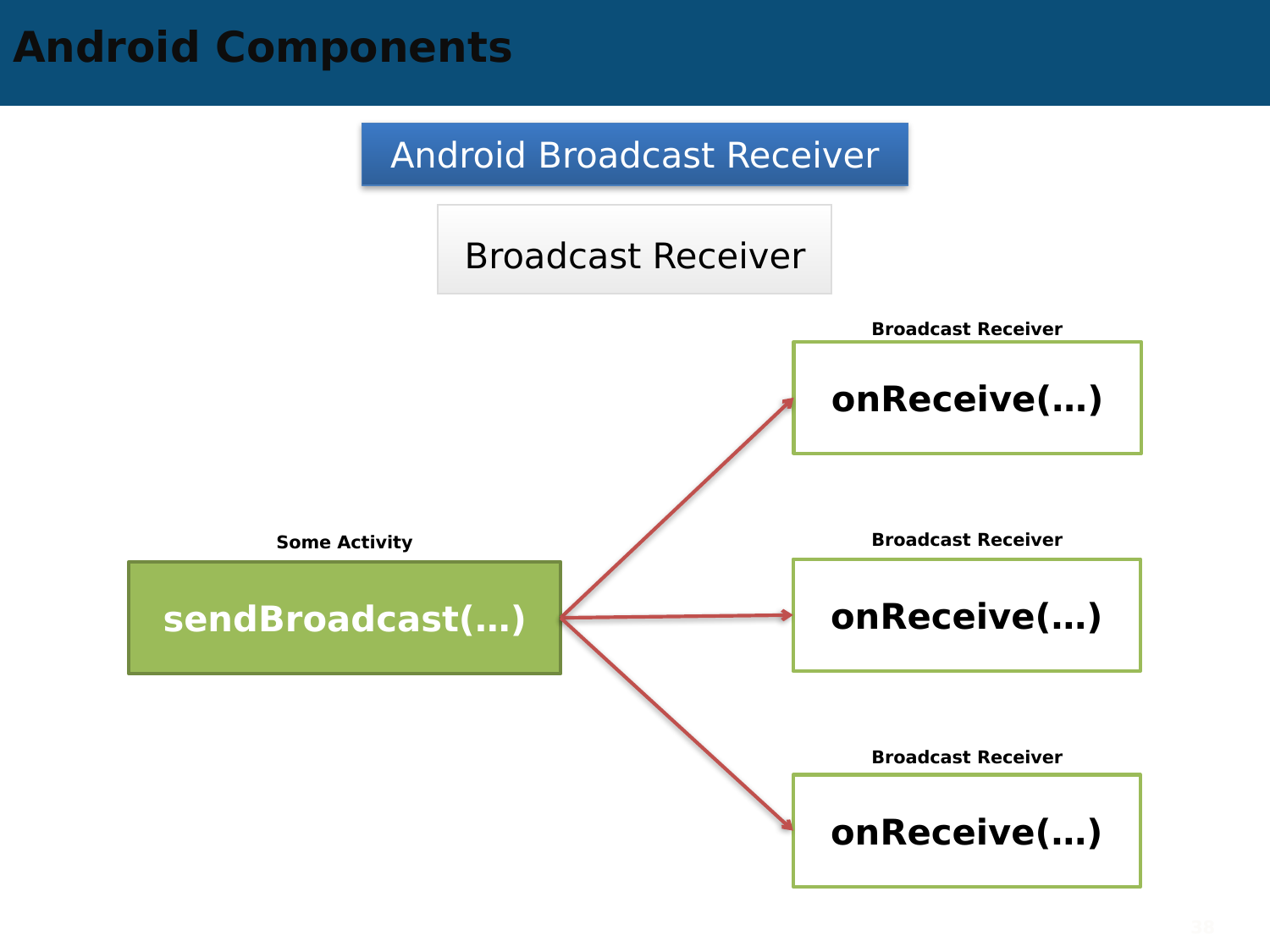

# Android Components
Android Broadcast Receiver
Broadcast Receiver
Broadcast Receiver
onReceive(…)
Broadcast Receiver
onReceive(…)
Broadcast Receiver
onReceive(…)
Some Activity
sendBroadcast(…)